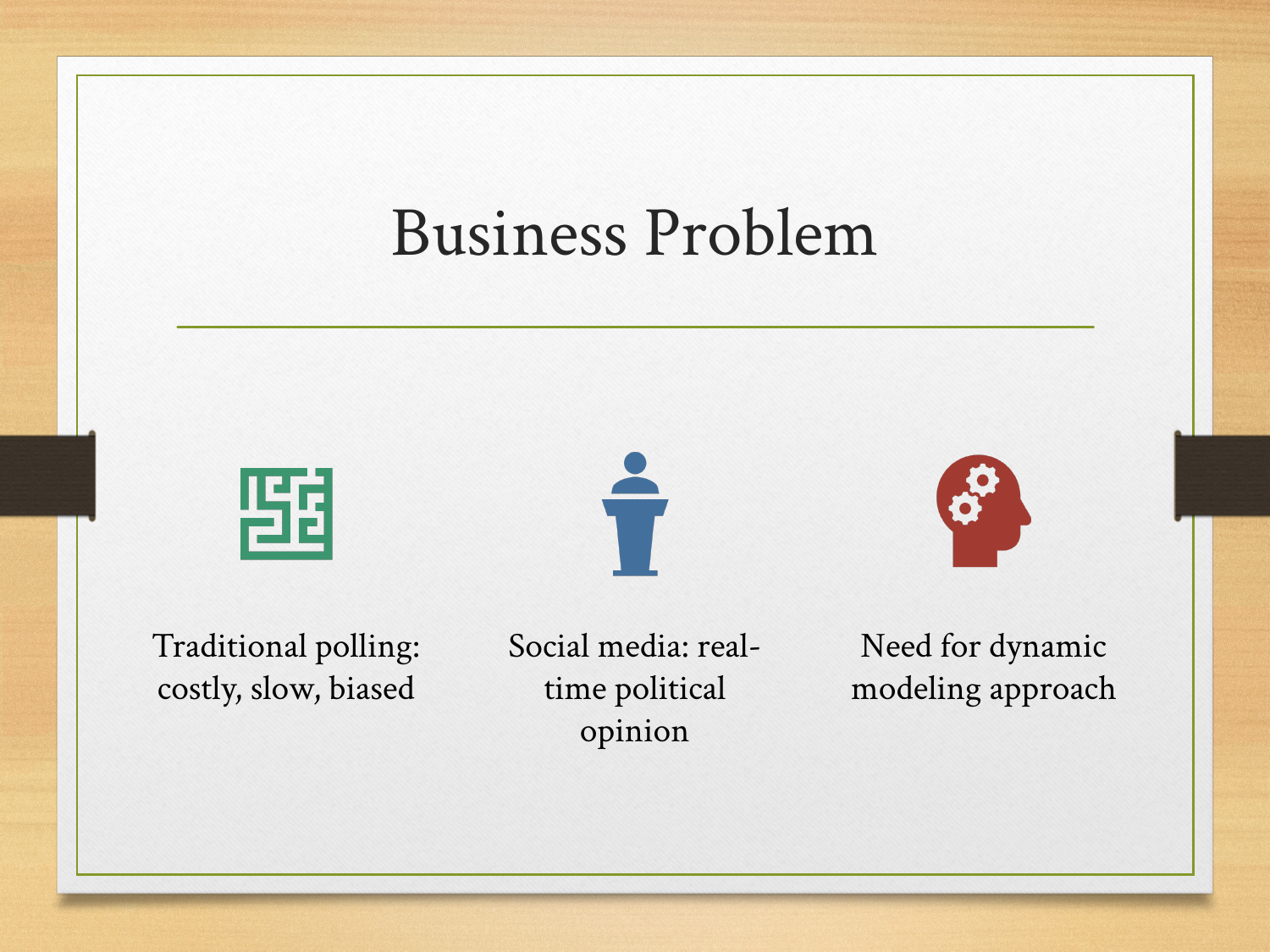

# Business Problem
Traditional polling: costly, slow, biased
Social media: real-time political opinion
Need for dynamic modeling approach